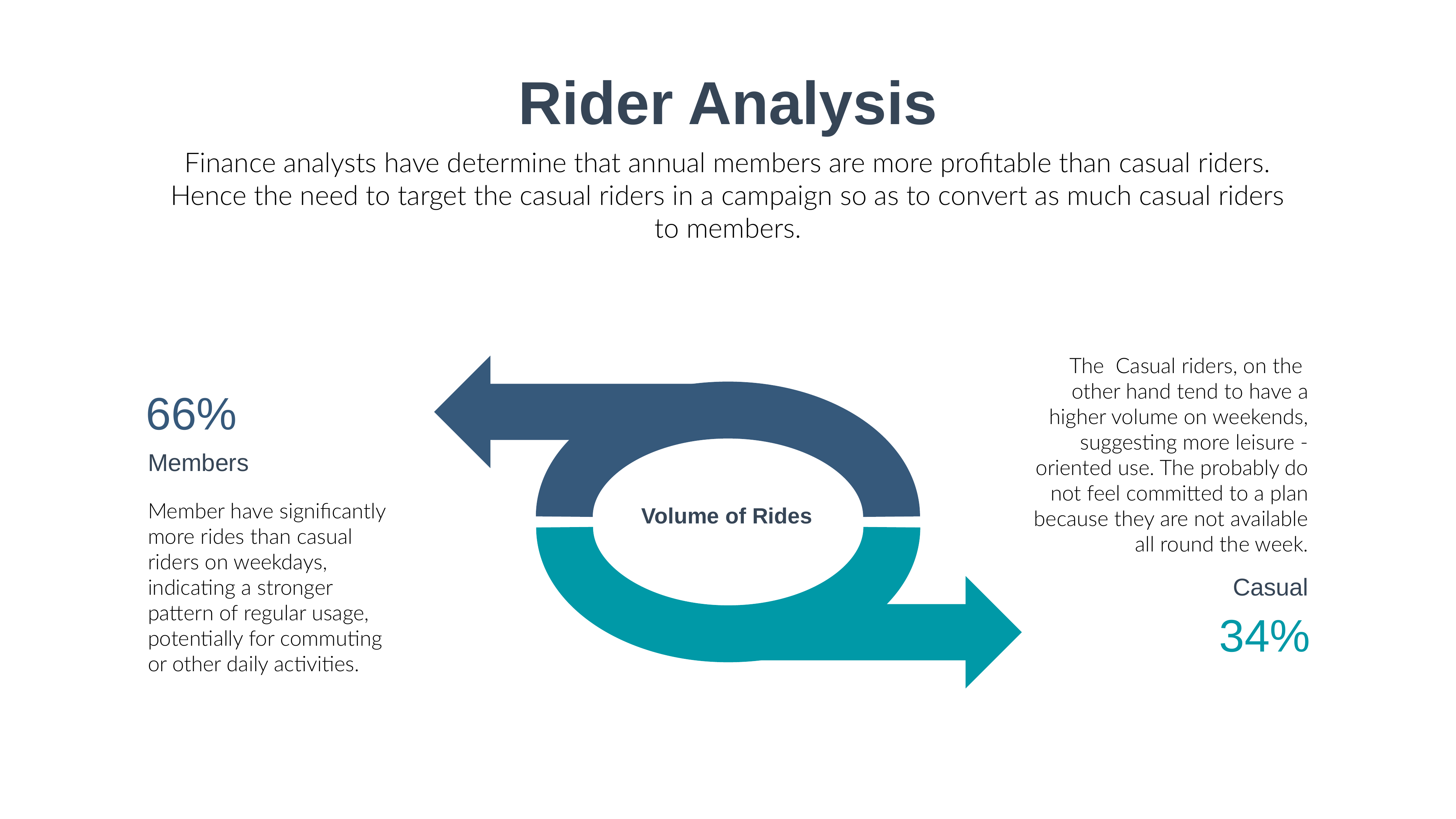

Rider Analysis
Finance analysts have determine that annual members are more profitable than casual riders. Hence the need to target the casual riders in a campaign so as to convert as much casual riders to members.

The  Casual riders, on the  other hand tend to have a higher volume on weekends, suggesting more leisure -oriented use. The probably do not feel committed to a plan because they are not available all round the week.
Casual
34%

66%
Members
Member have significantly more rides than casual riders on weekdays, indicating a stronger pattern of regular usage, potentially for commuting or other daily activities.

Volume of Rides